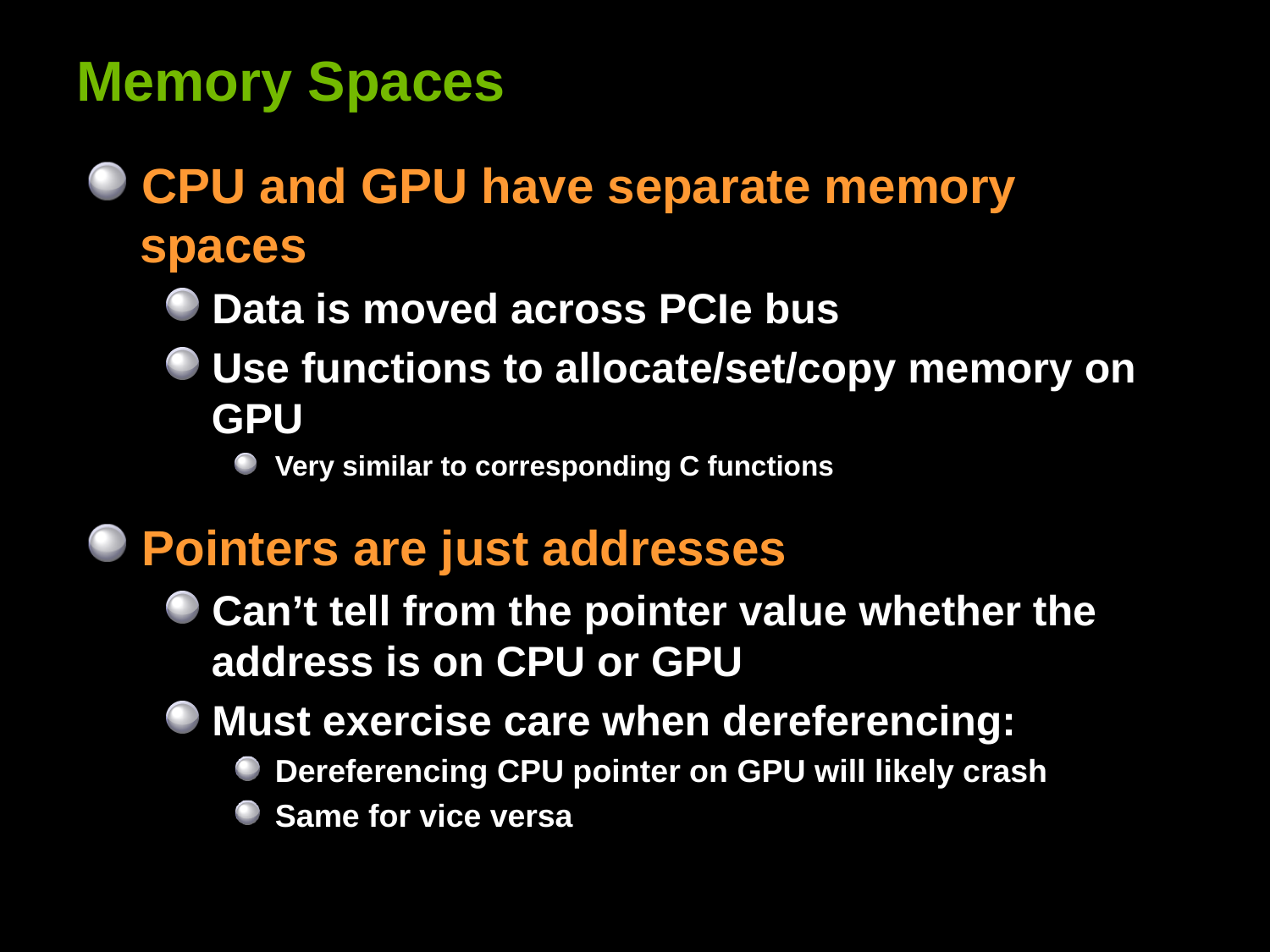

# Memory Spaces
CPU and GPU have separate memory spaces
Data is moved across PCIe bus
Use functions to allocate/set/copy memory on GPU
Very similar to corresponding C functions

Pointers are just addresses
Can’t tell from the pointer value whether the address is on CPU or GPU
Must exercise care when dereferencing:
Dereferencing CPU pointer on GPU will likely crash
Same for vice versa